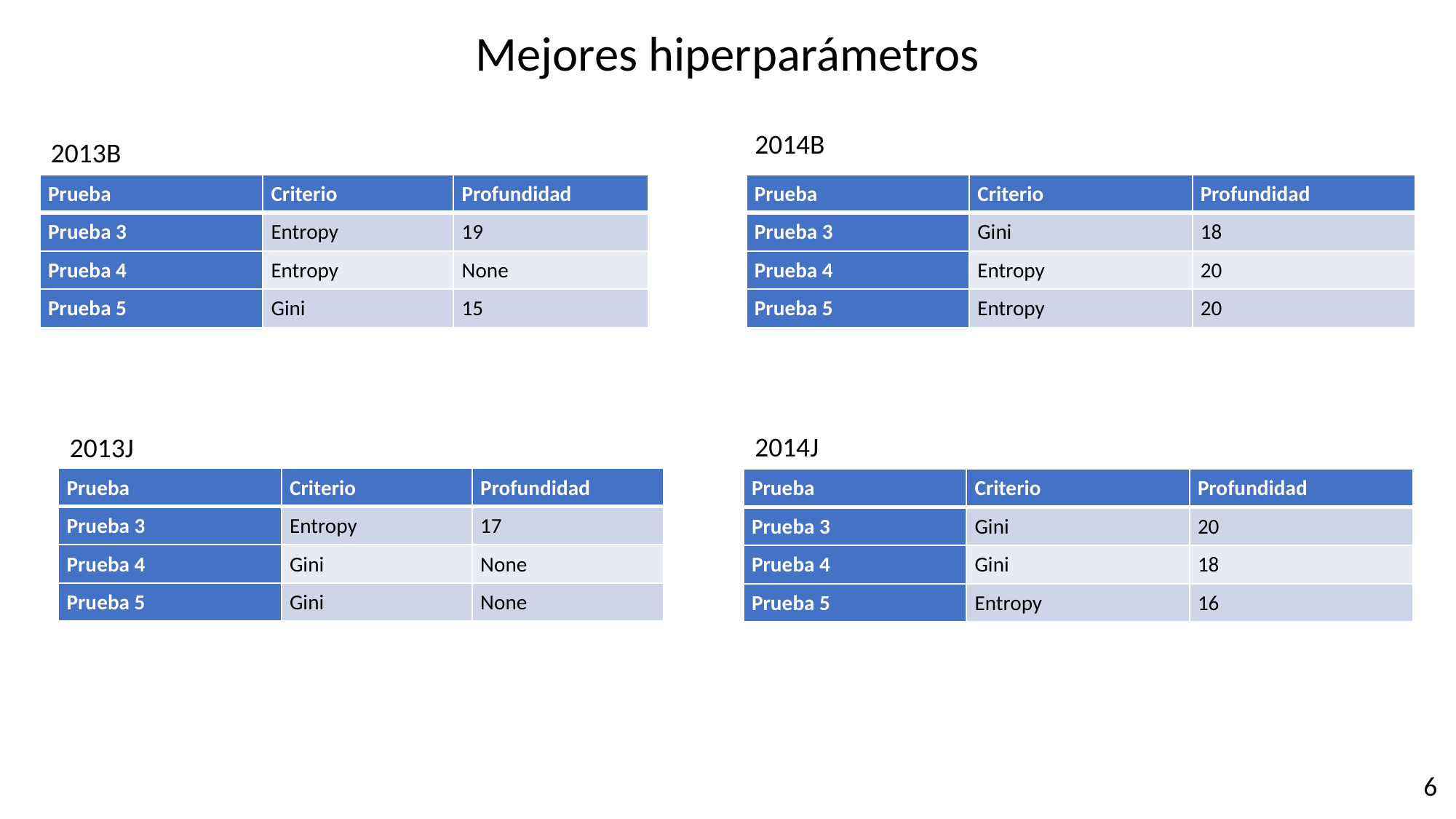

Mejores hiperparámetros
2014B
2013B
| Prueba | Criterio | Profundidad |
| --- | --- | --- |
| Prueba 3 | Entropy | 19 |
| Prueba 4 | Entropy | None |
| Prueba 5 | Gini | 15 |
| Prueba | Criterio | Profundidad |
| --- | --- | --- |
| Prueba 3 | Gini | 18 |
| Prueba 4 | Entropy | 20 |
| Prueba 5 | Entropy | 20 |
2014J
2013J
| Prueba | Criterio | Profundidad |
| --- | --- | --- |
| Prueba 3 | Entropy | 17 |
| Prueba 4 | Gini | None |
| Prueba 5 | Gini | None |
| Prueba | Criterio | Profundidad |
| --- | --- | --- |
| Prueba 3 | Gini | 20 |
| Prueba 4 | Gini | 18 |
| Prueba 5 | Entropy | 16 |
6